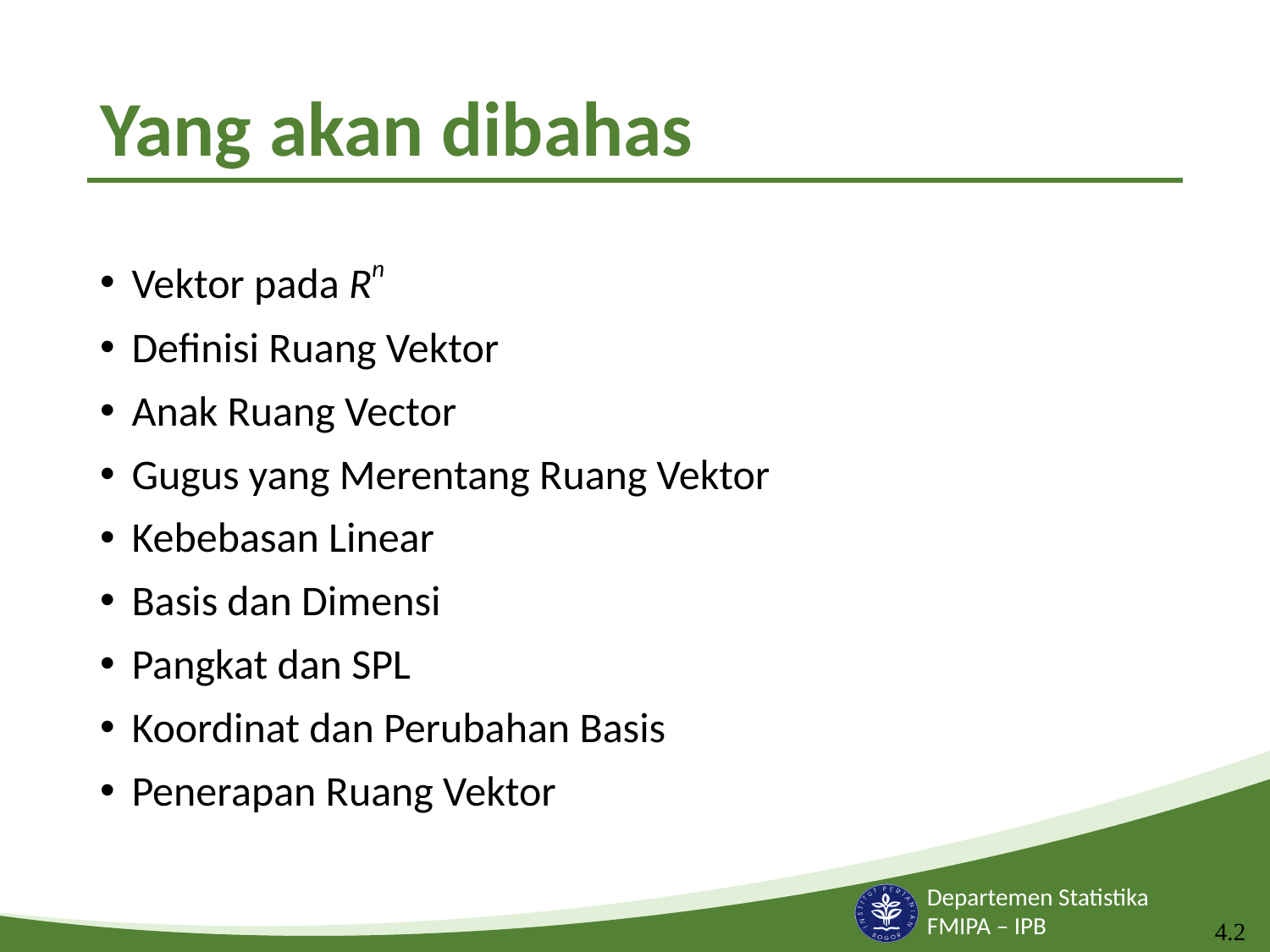

# Yang akan dibahas
Vektor pada Rn
Definisi Ruang Vektor
Anak Ruang Vector
Gugus yang Merentang Ruang Vektor
Kebebasan Linear
Basis dan Dimensi
Pangkat dan SPL
Koordinat dan Perubahan Basis
Penerapan Ruang Vektor
4.2